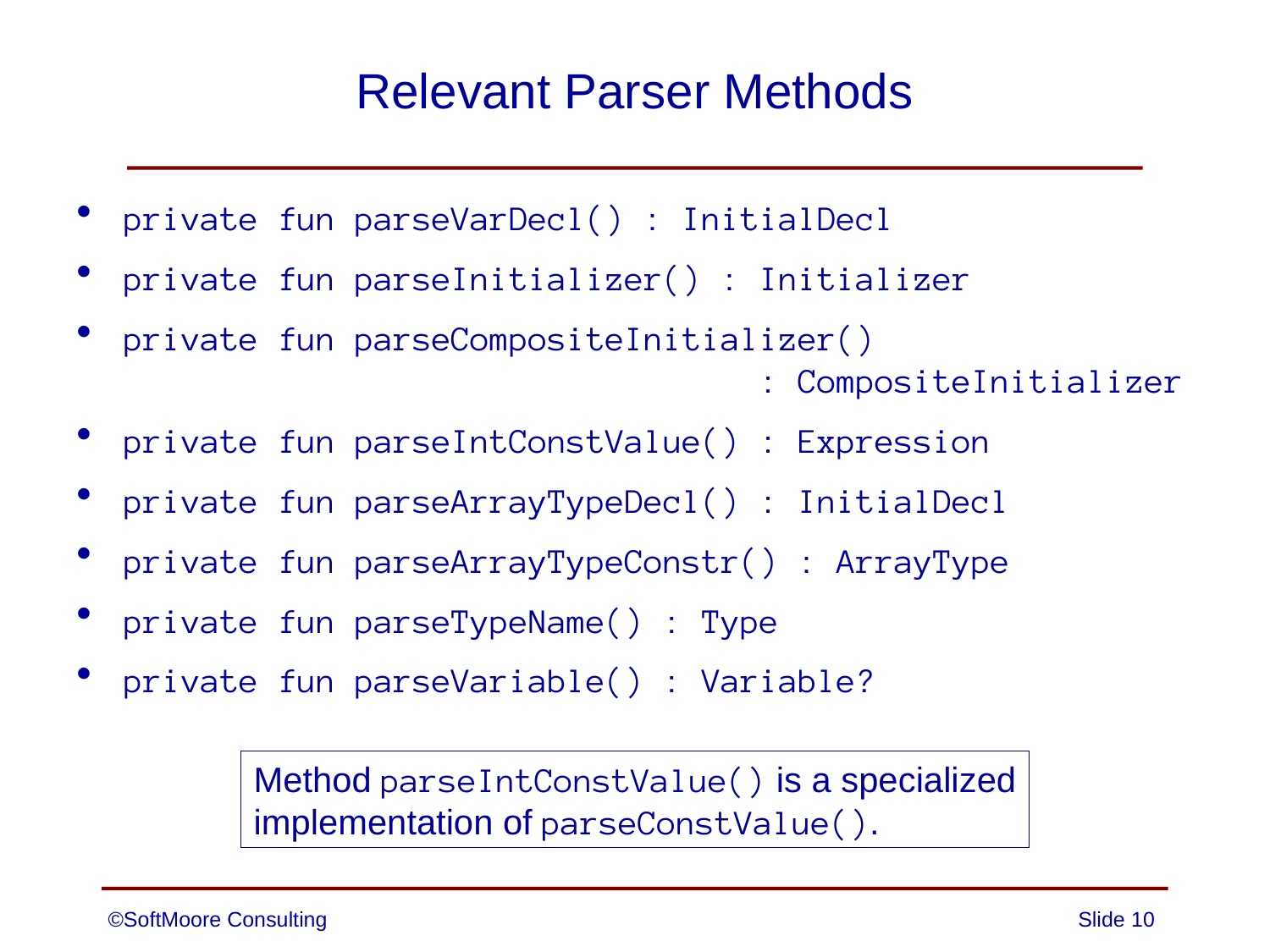

# Relevant Parser Methods
private fun parseVarDecl() : InitialDecl
private fun parseInitializer() : Initializer
private fun parseCompositeInitializer()
                                 : CompositeInitializer
private fun parseIntConstValue() : Expression
private fun parseArrayTypeDecl() : InitialDecl
private fun parseArrayTypeConstr() : ArrayType
private fun parseTypeName() : Type
private fun parseVariable() : Variable?

Method parseIntConstValue() is a specialized
implementation of parseConstValue().
©SoftMoore Consulting
Slide 10